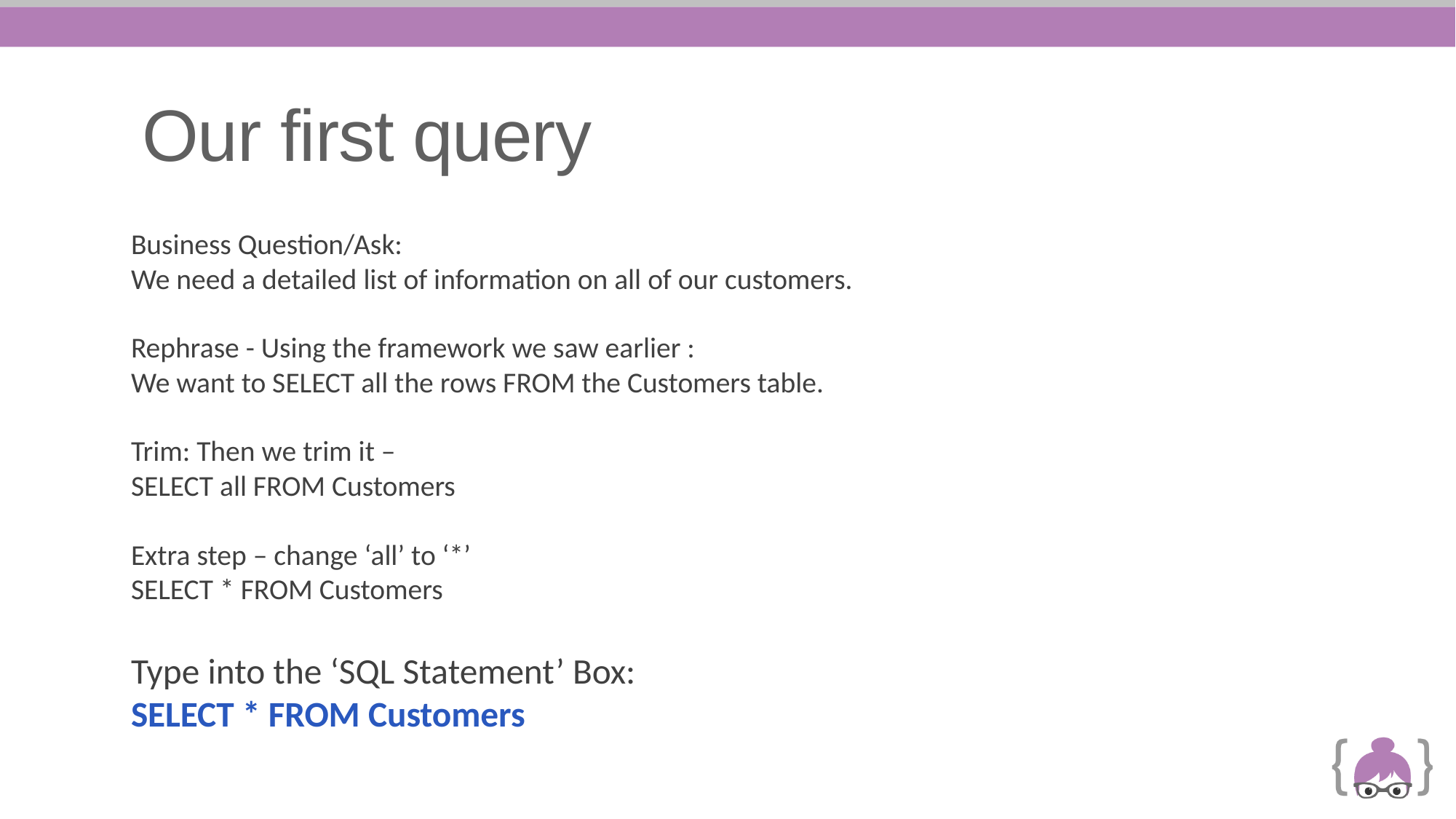

# Our first query
Business Question/Ask:
We need a detailed list of information on all of our customers.

Rephrase - Using the framework we saw earlier :
We want to SELECT all the rows FROM the Customers table.

Trim: Then we trim it –
SELECT all FROM Customers

Extra step – change ‘all’ to ‘*’
SELECT * FROM Customers

Type into the ‘SQL Statement’ Box:
SELECT * FROM Customers